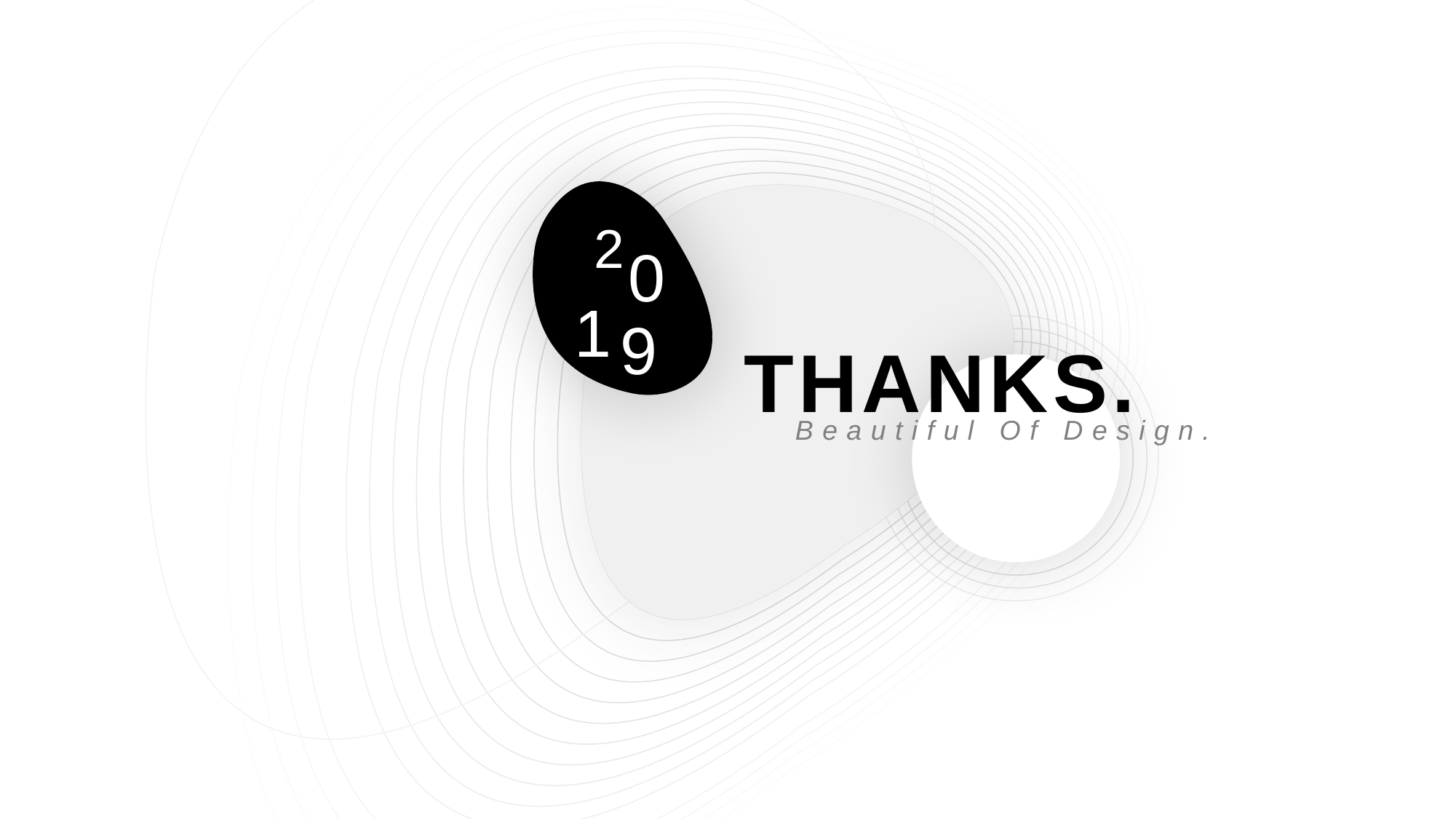

2
0
1
9

THANKS.
Beautiful Of Design.